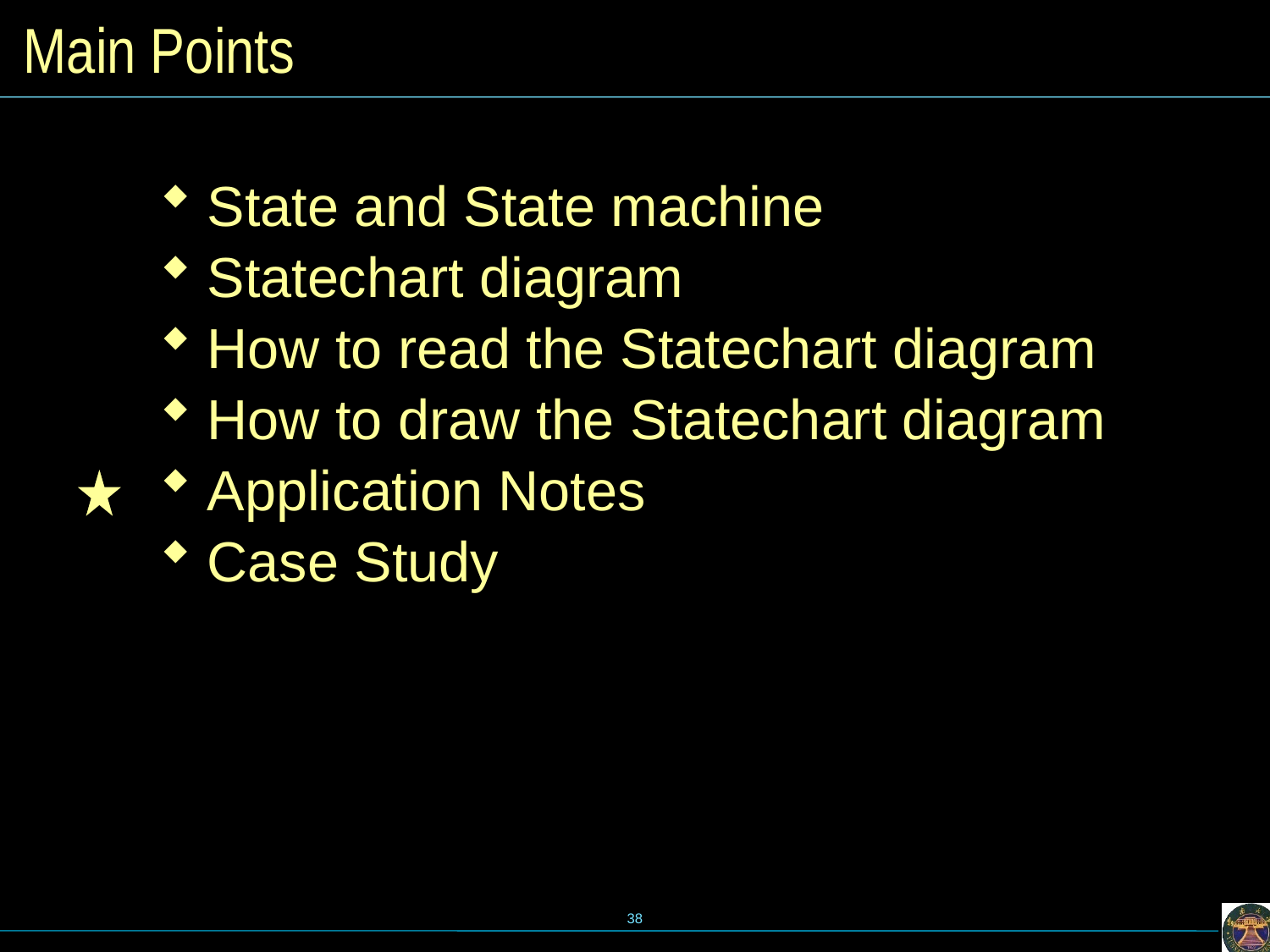

# Main Points
State and State machine
Statechart diagram
How to read the Statechart diagram
How to draw the Statechart diagram
Application Notes
Case Study